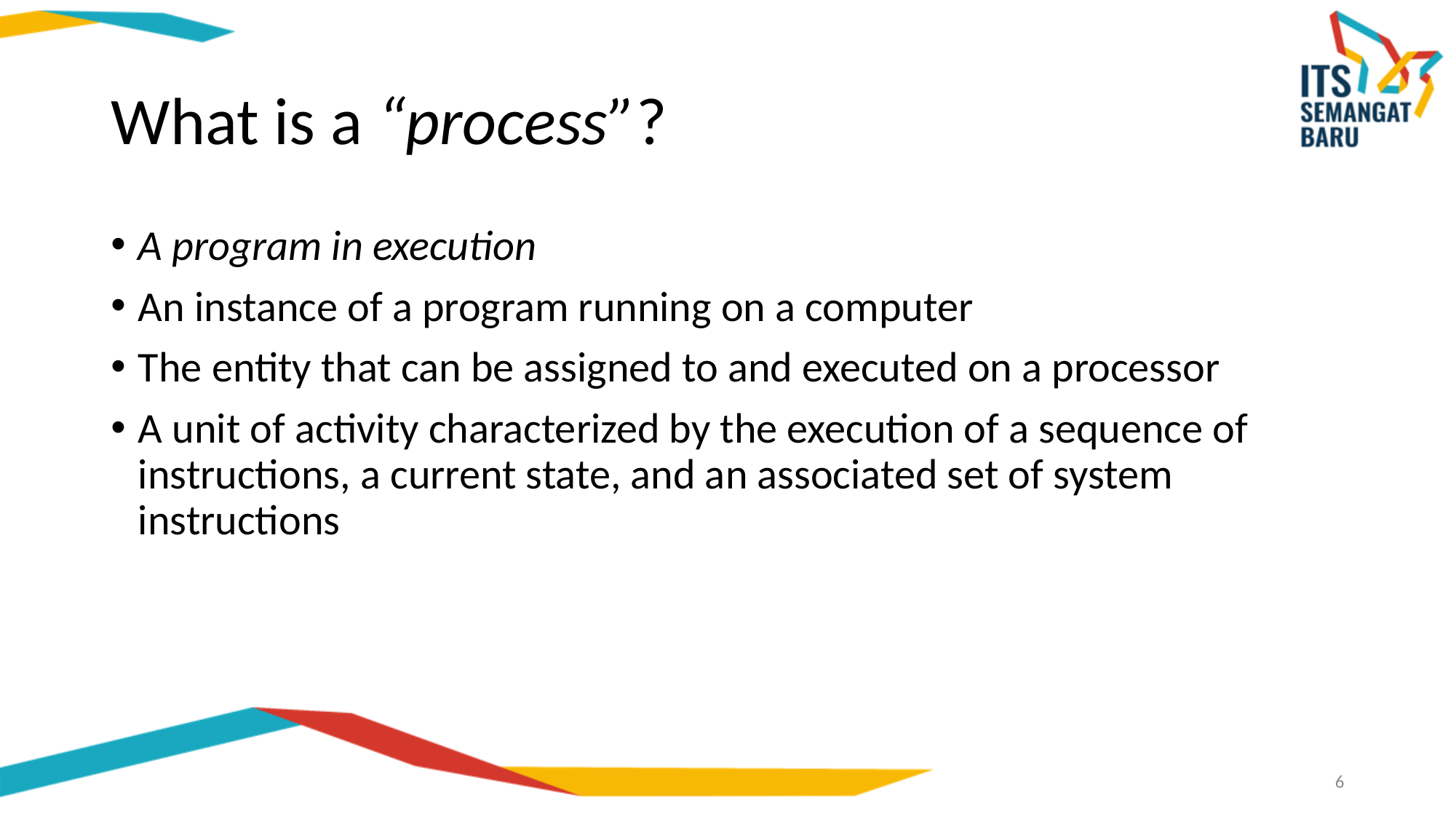

# What is a “process”?
A program in execution
An instance of a program running on a computer
The entity that can be assigned to and executed on a processor
A unit of activity characterized by the execution of a sequence of instructions, a current state, and an associated set of system instructions
6